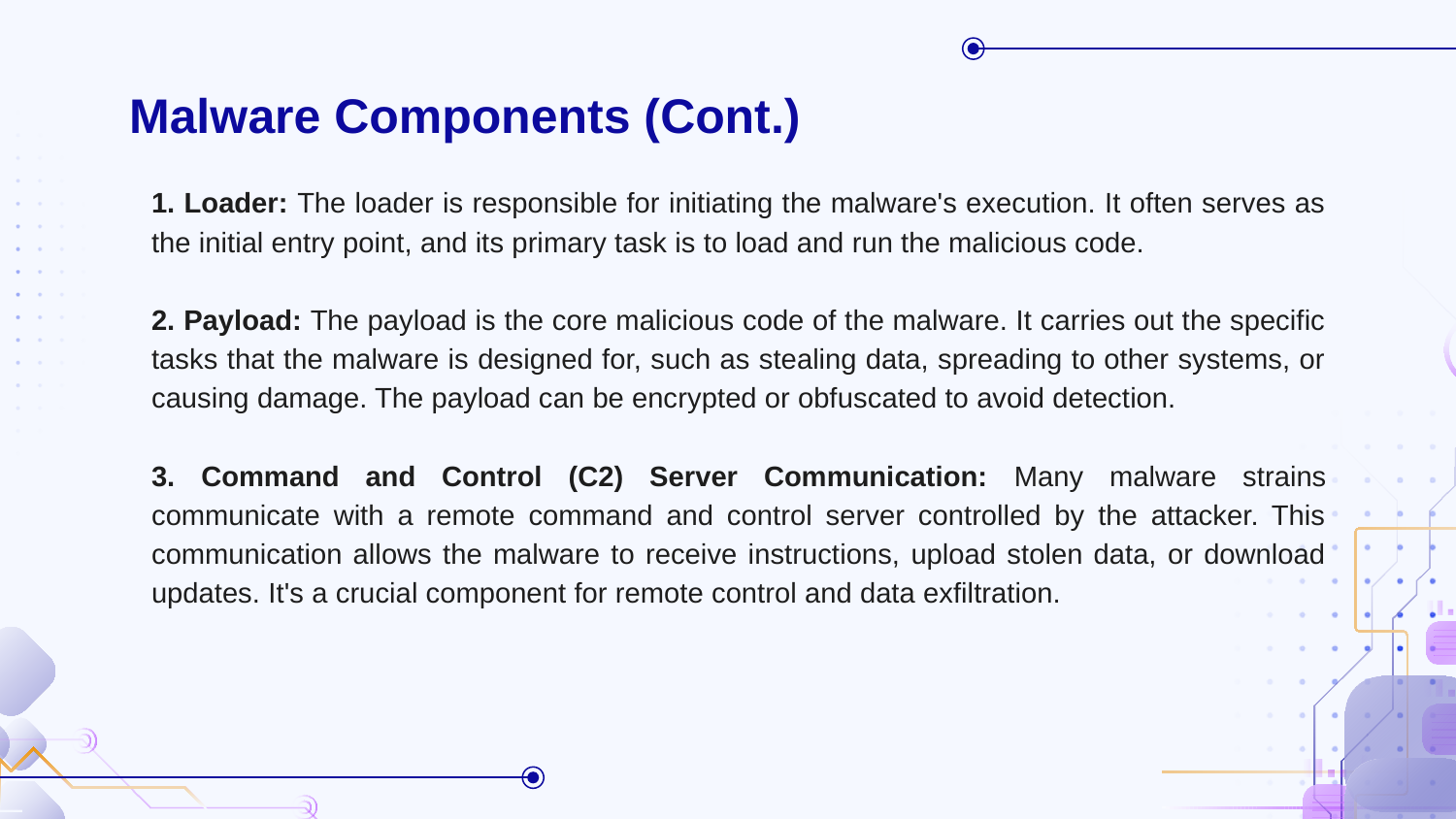

# Malware Components (Cont.)
1. Loader: The loader is responsible for initiating the malware's execution. It often serves as the initial entry point, and its primary task is to load and run the malicious code.

2. Payload: The payload is the core malicious code of the malware. It carries out the specific tasks that the malware is designed for, such as stealing data, spreading to other systems, or causing damage. The payload can be encrypted or obfuscated to avoid detection.

3. Command and Control (C2) Server Communication: Many malware strains communicate with a remote command and control server controlled by the attacker. This communication allows the malware to receive instructions, upload stolen data, or download updates. It's a crucial component for remote control and data exfiltration.